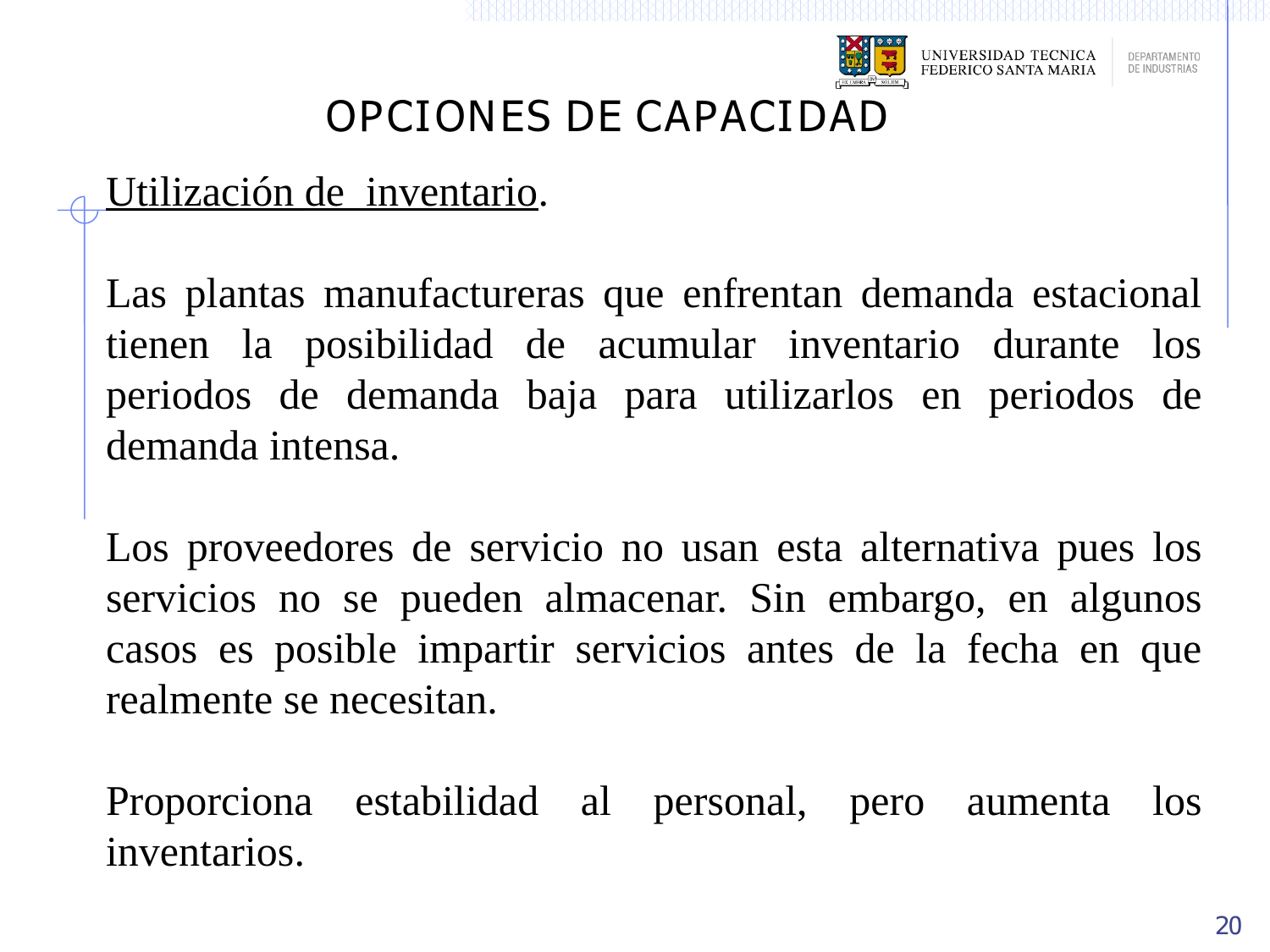

OPCIONES DE CAPACIDAD
Utilización de  inventario.

Las plantas manufactureras que enfrentan demanda estacional tienen la posibilidad de acumular inventario durante los periodos de demanda baja para utilizarlos en periodos de demanda intensa.

Los proveedores de servicio no usan esta alternativa pues los servicios no se pueden almacenar. Sin embargo, en algunos casos es posible impartir servicios antes de la fecha en que realmente se necesitan.

Proporciona estabilidad al personal, pero aumenta los inventarios.
20